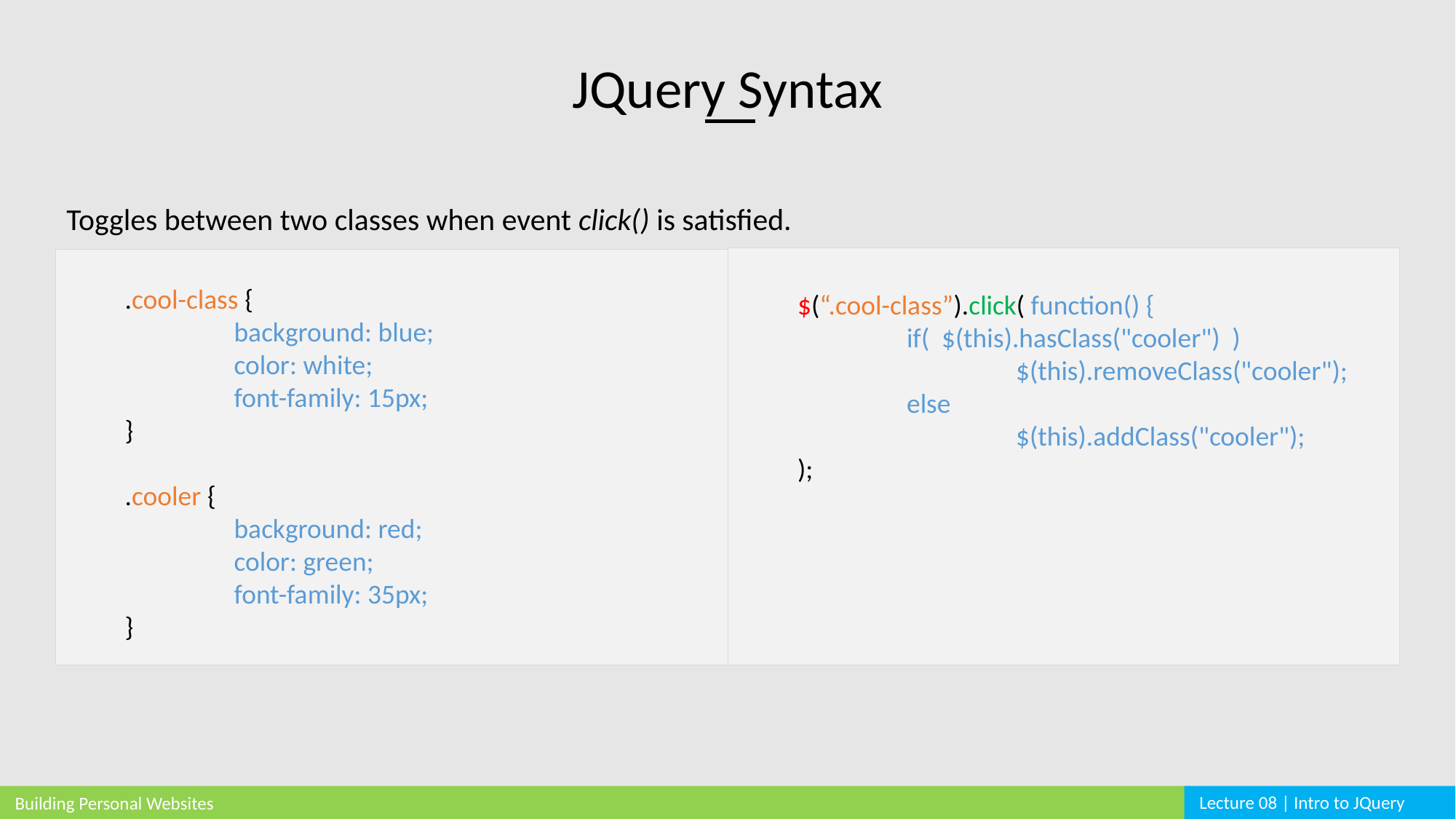

JQuery Syntax
Toggles between two classes when event click() is satisfied.

.cool-class {
	background: blue;
	color: white;
	font-family: 15px;
}

.cooler {
	background: red;
	color: green;
	font-family: 35px;
}

$(“.cool-class”).click( function() {
	if(  $(this).hasClass("cooler")  )
            		$(this).removeClass("cooler");
        	else
            		$(this).addClass("cooler");
);
Lecture 08 | Intro to JQuery

Building Personal Websites